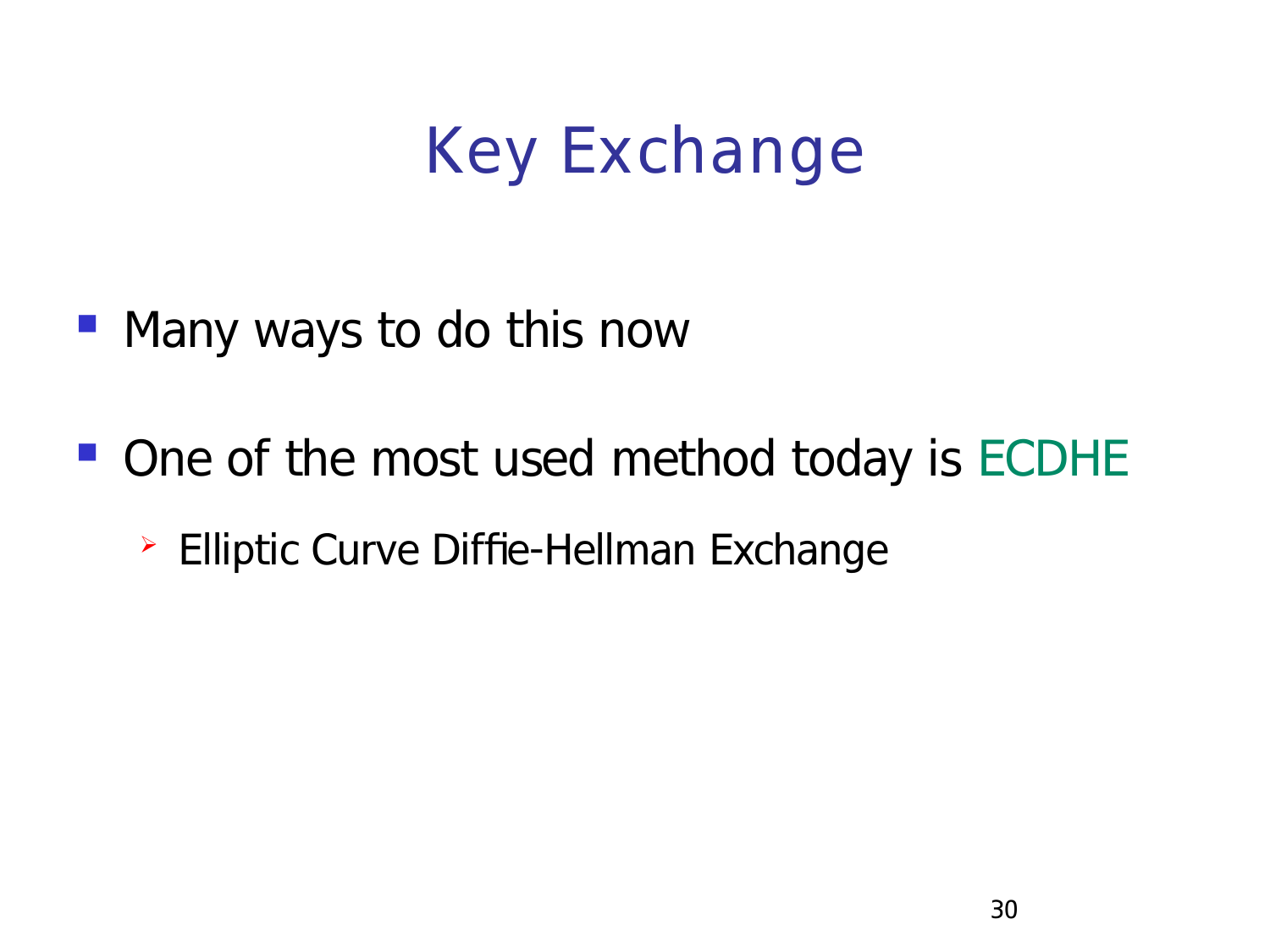

# Key Exchange
Many ways to do this now
One of the most used method today is ECDHE
Elliptic Curve Diffie-Hellman Exchange

30